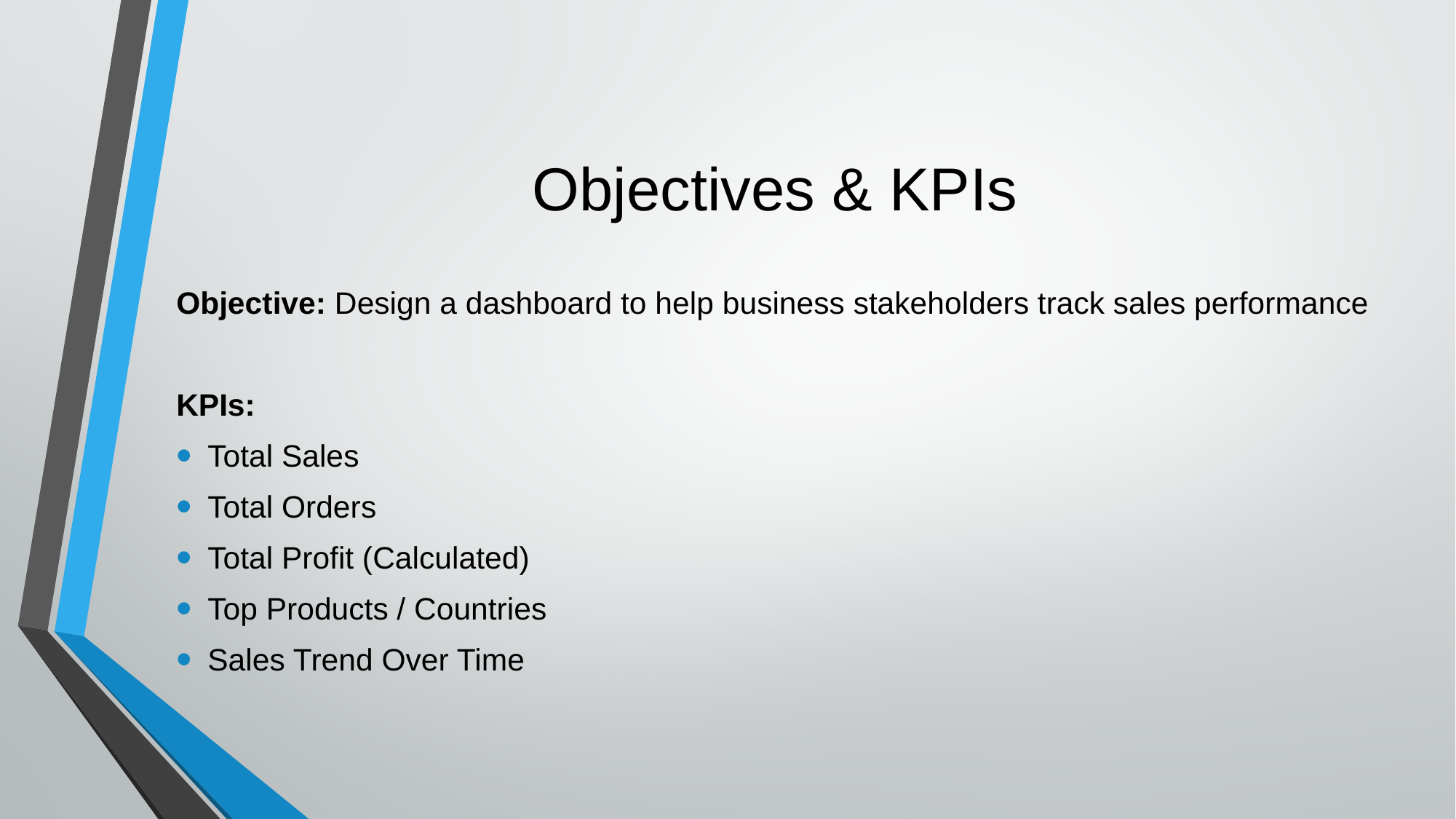

# Objectives & KPIs
Objective: Design a dashboard to help business stakeholders track sales performance

KPIs:
Total Sales
Total Orders
Total Profit (Calculated)
Top Products / Countries
Sales Trend Over Time